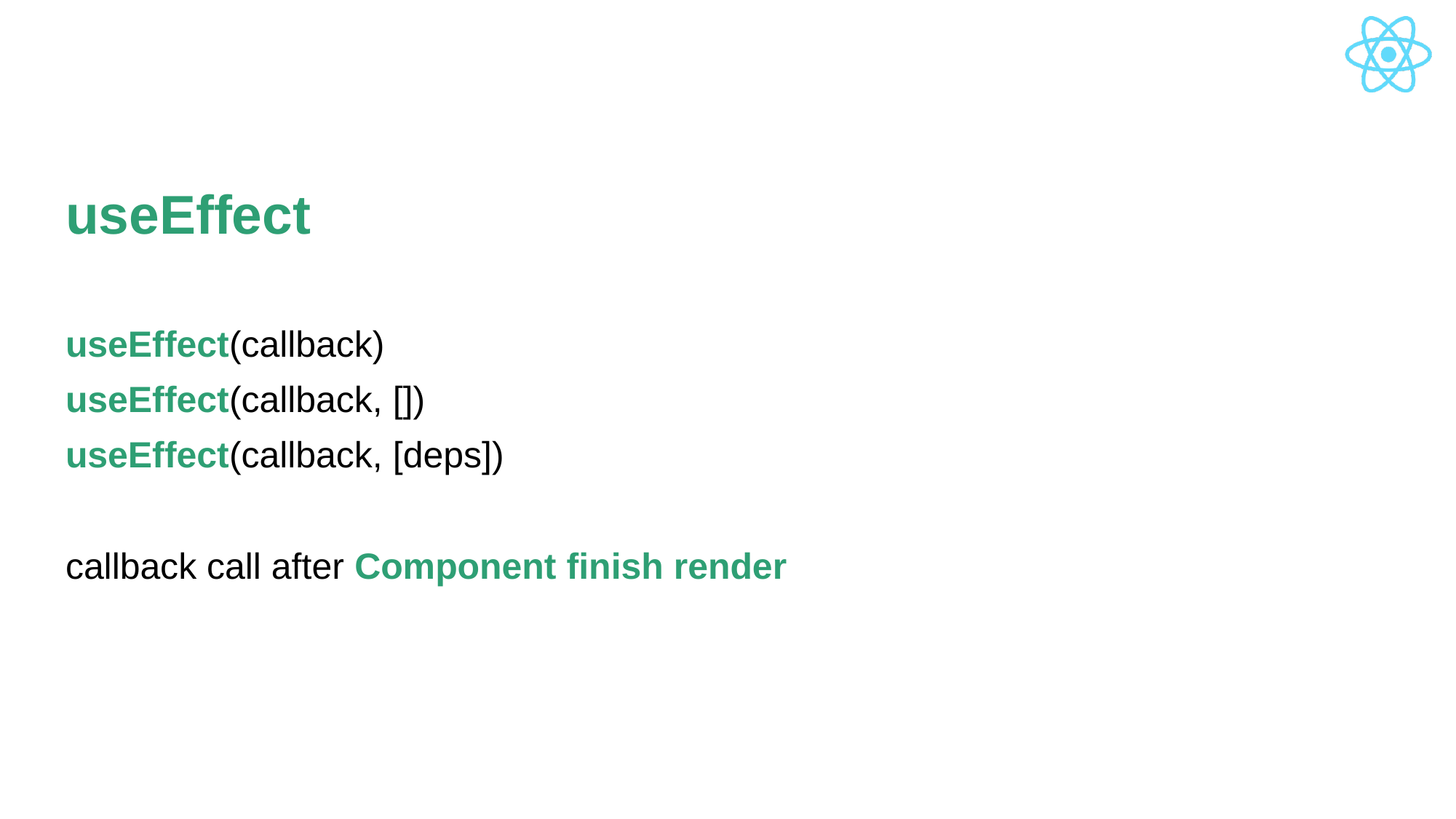

# useEffect
useEffect(callback)
useEffect(callback, [])
useEffect(callback, [deps])

callback call after Component finish render